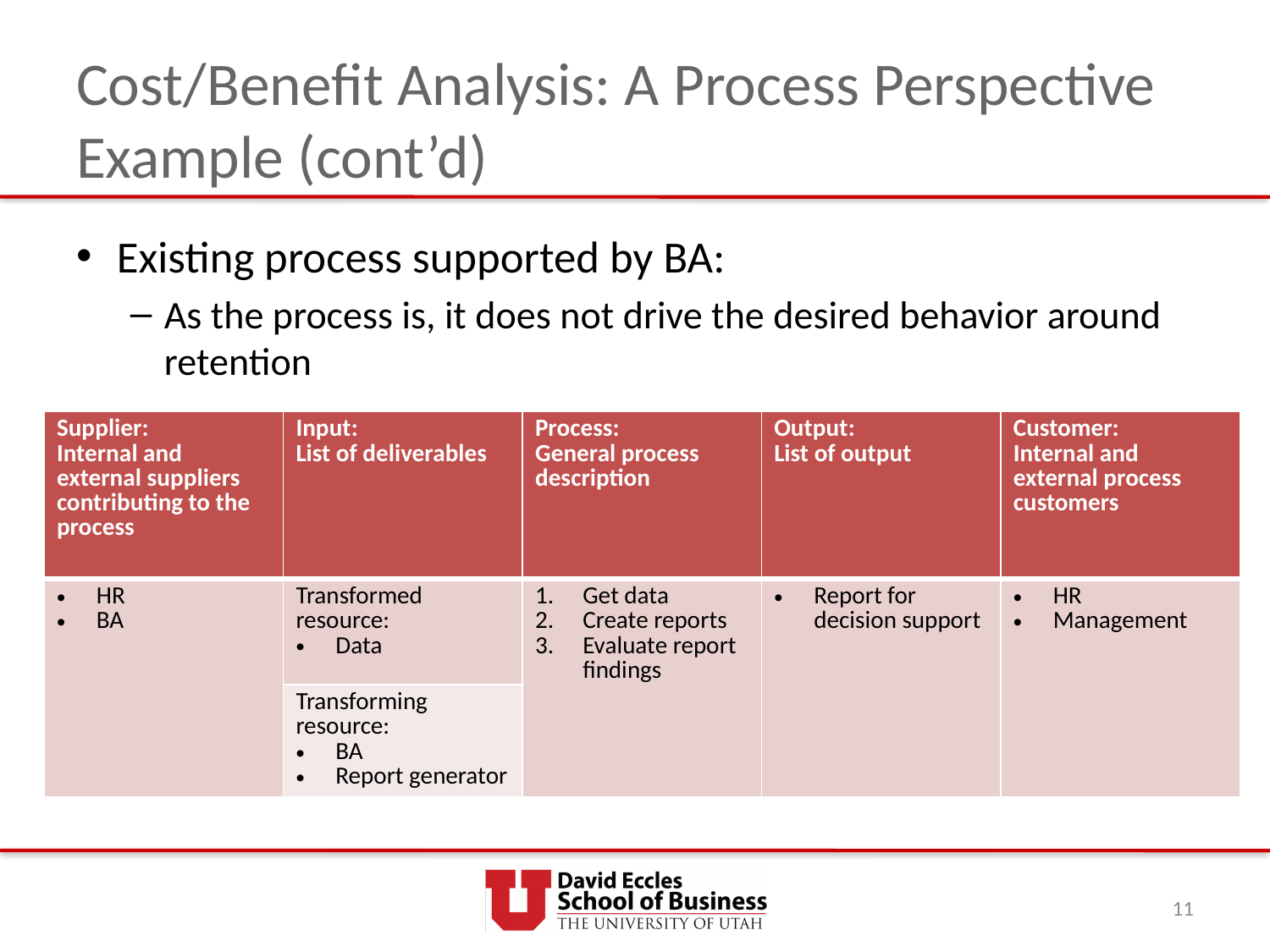

# Cost/Benefit Analysis: A Process Perspective Example (cont’d)
Existing process supported by BA:
As the process is, it does not drive the desired behavior around retention
| Supplier: Internal and external suppliers contributing to the process | Input: List of deliverables | Process: General process description | Output: List of output | Customer: Internal and external process customers |
| --- | --- | --- | --- | --- |
| HR BA | Transformed resource: Data | Get data Create reports Evaluate report findings | Report for decision support | HR Management |
|  | Transforming resource: BA Report generator |  |  |  |
11